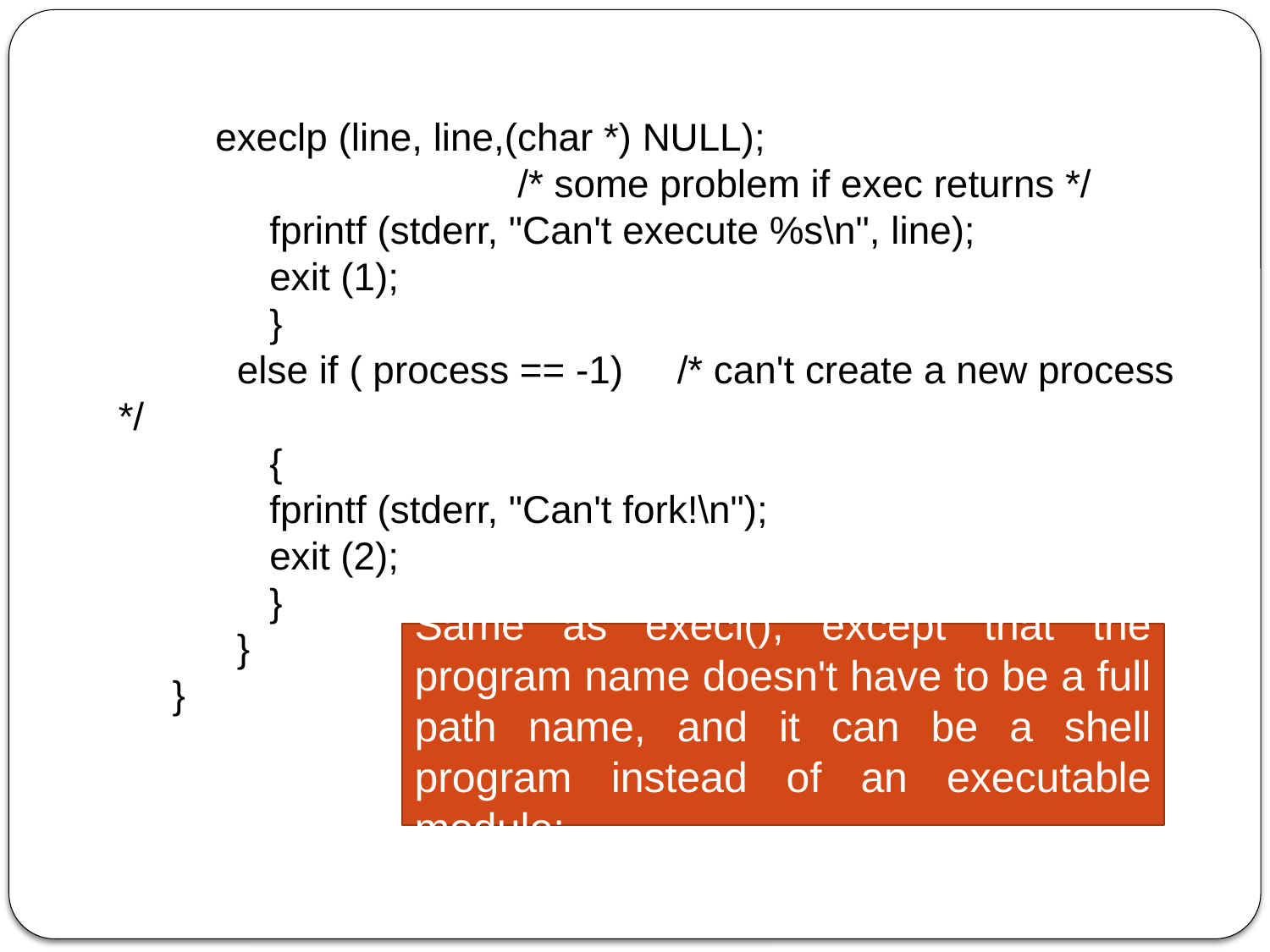

execlp (line, line,(char *) NULL);
                                     /* some problem if exec returns */
              fprintf (stderr, "Can't execute %s\n", line);
              exit (1);
              }
           else if ( process == -1)     /* can't create a new process */
              {
              fprintf (stderr, "Can't fork!\n");
              exit (2);
              }
           }
     }
Same as execl(), except that the program name doesn't have to be a full path name, and it can be a shell program instead of an executable module: